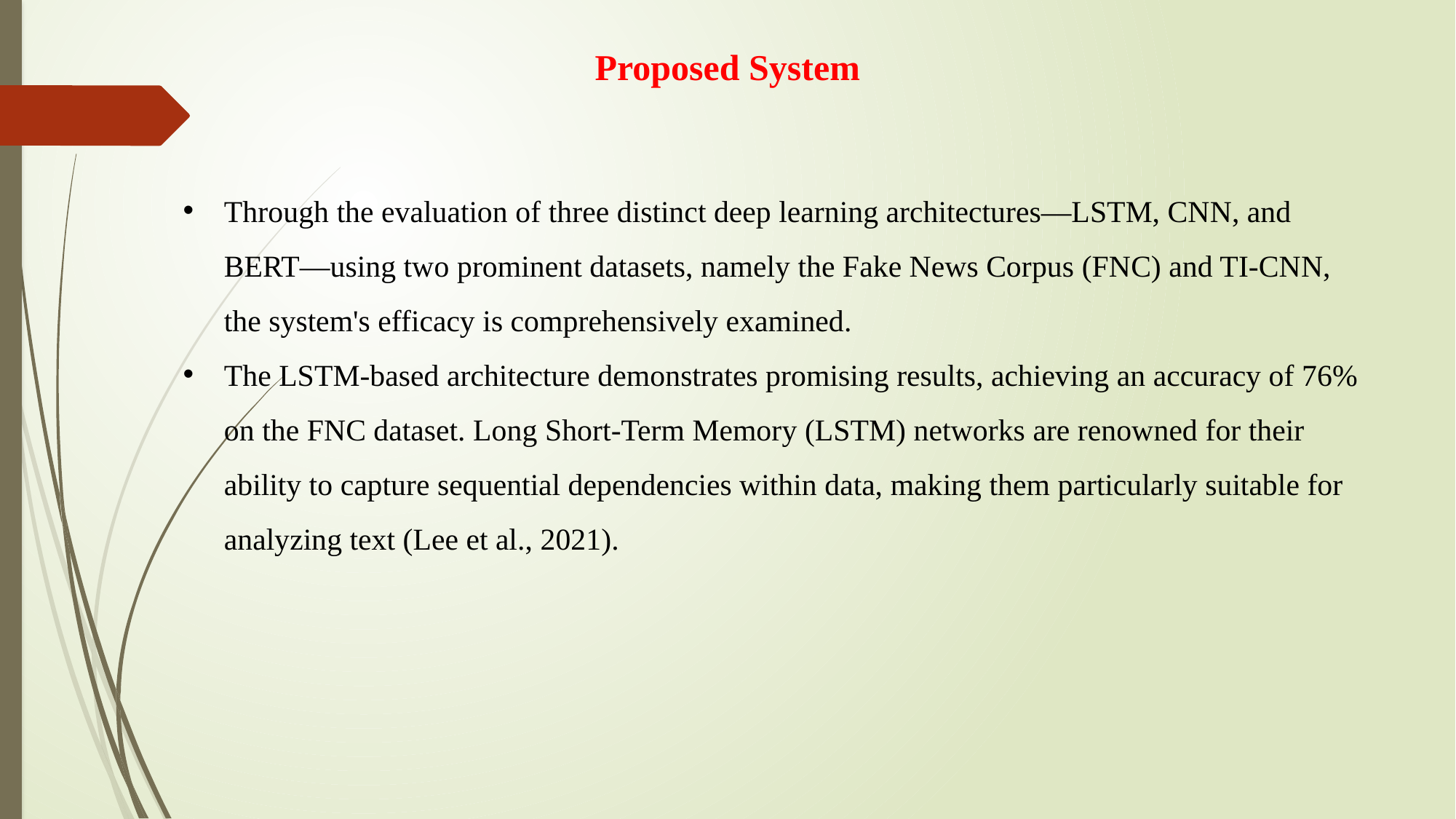

Proposed System

Through the evaluation of three distinct deep learning architectures—LSTM, CNN, and BERT—using two prominent datasets, namely the Fake News Corpus (FNC) and TI-CNN, the system's efficacy is comprehensively examined.
The LSTM-based architecture demonstrates promising results, achieving an accuracy of 76% on the FNC dataset. Long Short-Term Memory (LSTM) networks are renowned for their ability to capture sequential dependencies within data, making them particularly suitable for analyzing text (Lee et al., 2021).